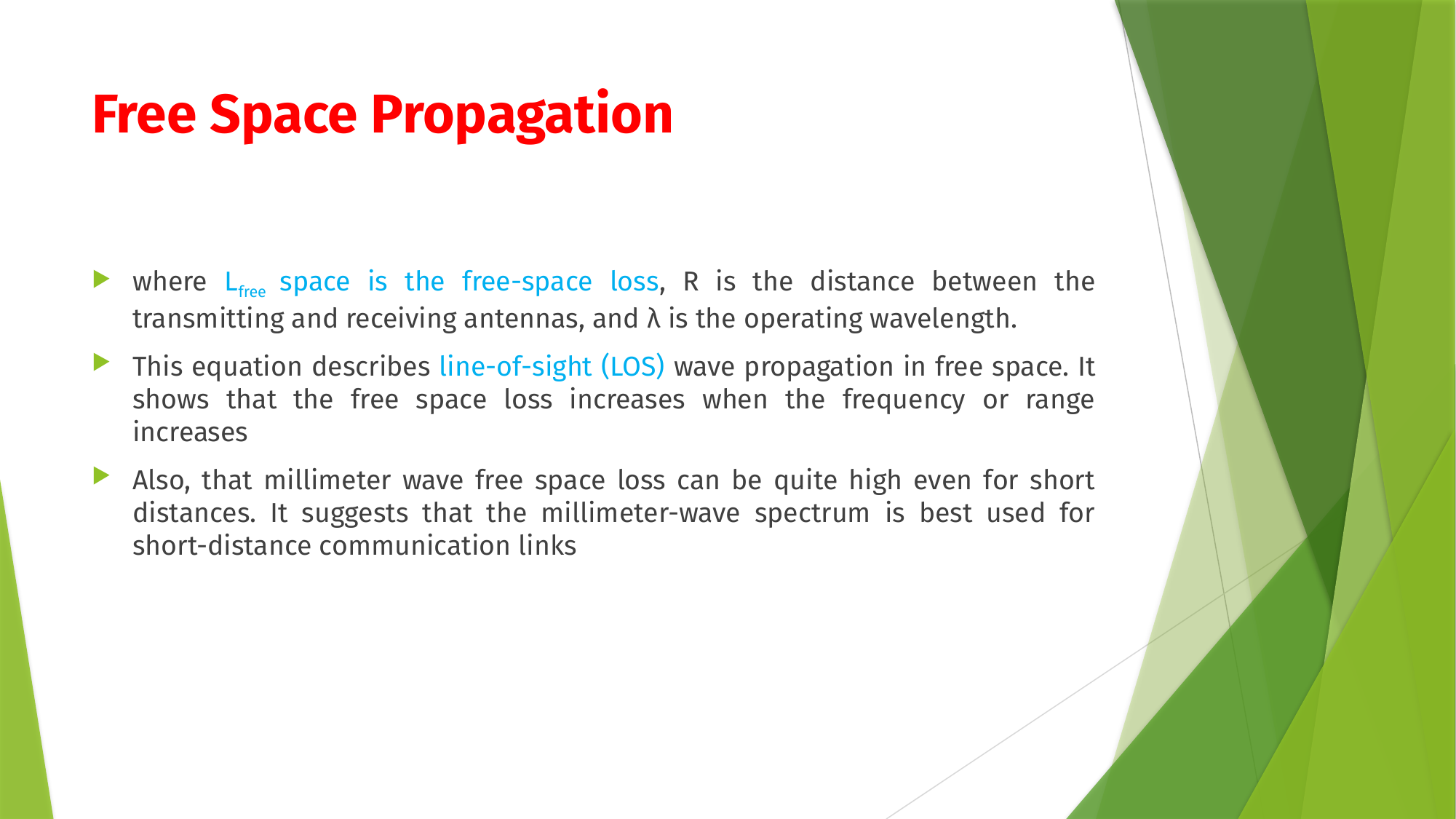

# Free Space Propagation
where Lfree space is the free-space loss, R is the distance between the transmitting and receiving antennas, and λ is the operating wavelength.
This equation describes line-of-sight (LOS) wave propagation in free space. It shows that the free space loss increases when the frequency or range increases
Also, that millimeter wave free space loss can be quite high even for short distances. It suggests that the millimeter-wave spectrum is best used for short-distance communication links